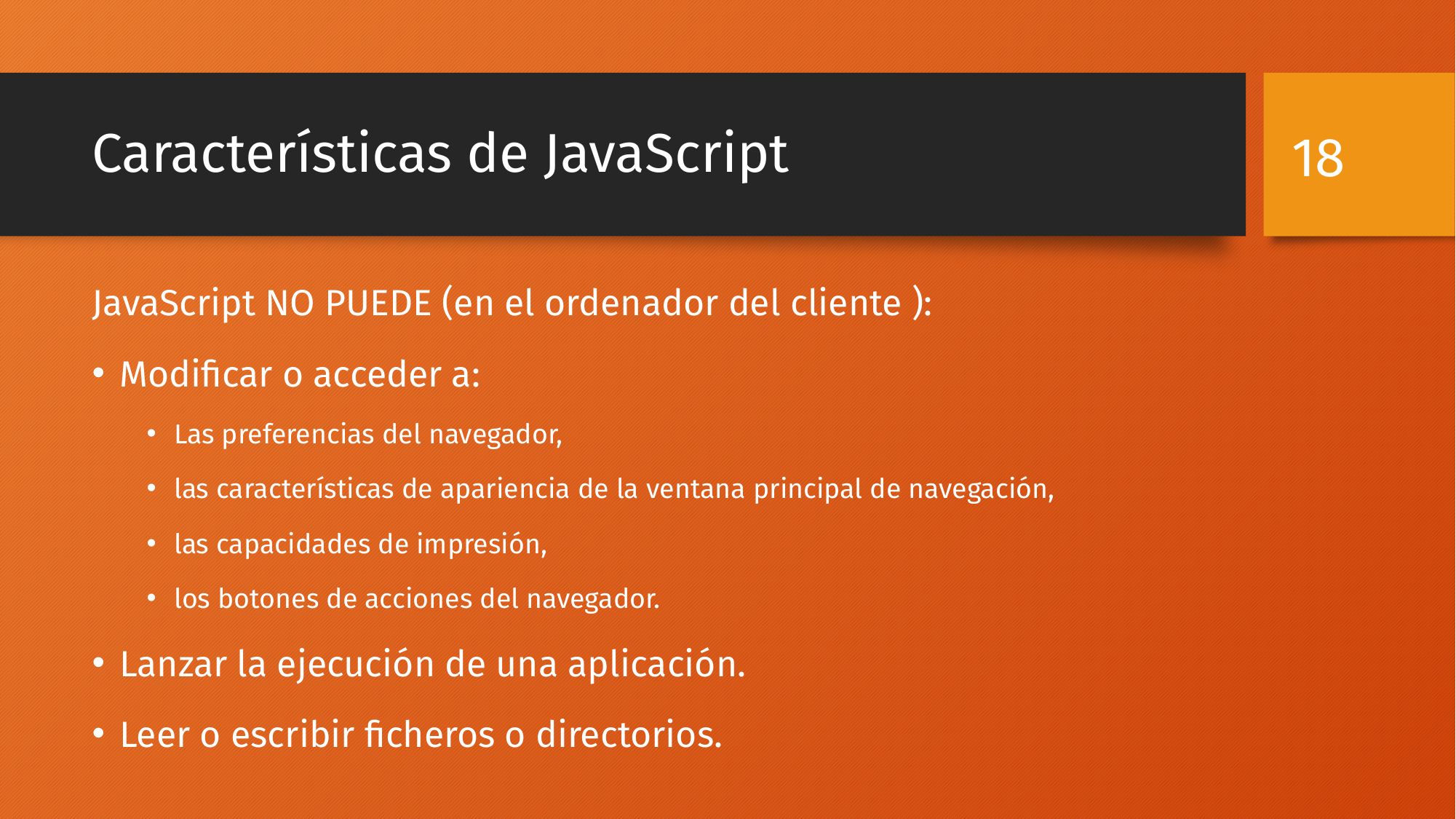

18
# Características de JavaScript
JavaScript NO PUEDE (en el ordenador del cliente ):
Modificar o acceder a:
Las preferencias del navegador,
las características de apariencia de la ventana principal de navegación,
las capacidades de impresión,
los botones de acciones del navegador.
Lanzar la ejecución de una aplicación.
Leer o escribir ficheros o directorios.